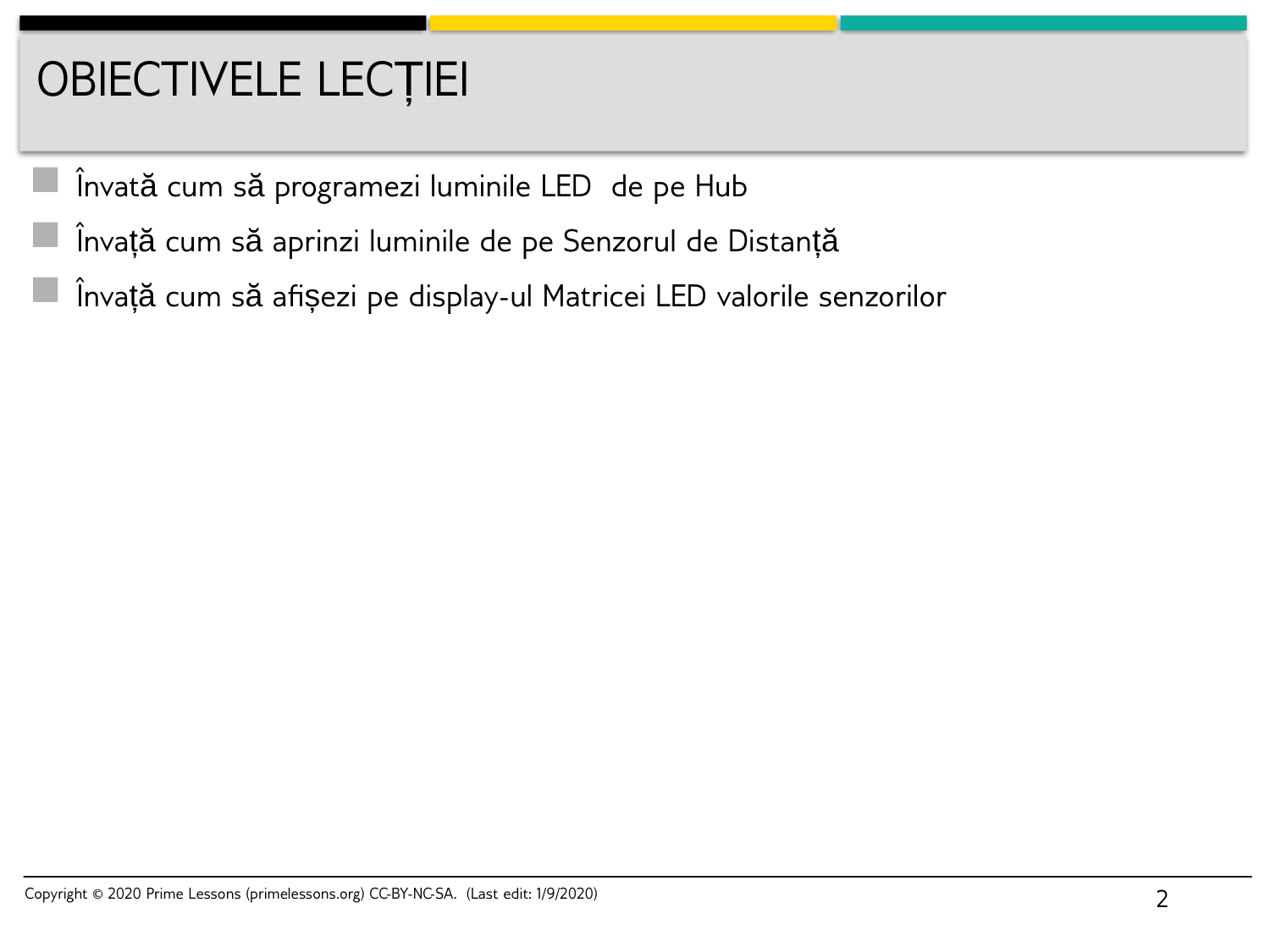

# Obiectivele lecției
Învată cum să programezi luminile LED  de pe Hub
Învață cum să aprinzi luminile de pe Senzorul de Distanță
Învață cum să afișezi pe display-ul Matricei LED valorile senzorilor
2
Copyright © 2020 Prime Lessons (primelessons.org) CC-BY-NC-SA.  (Last edit: 1/9/2020)